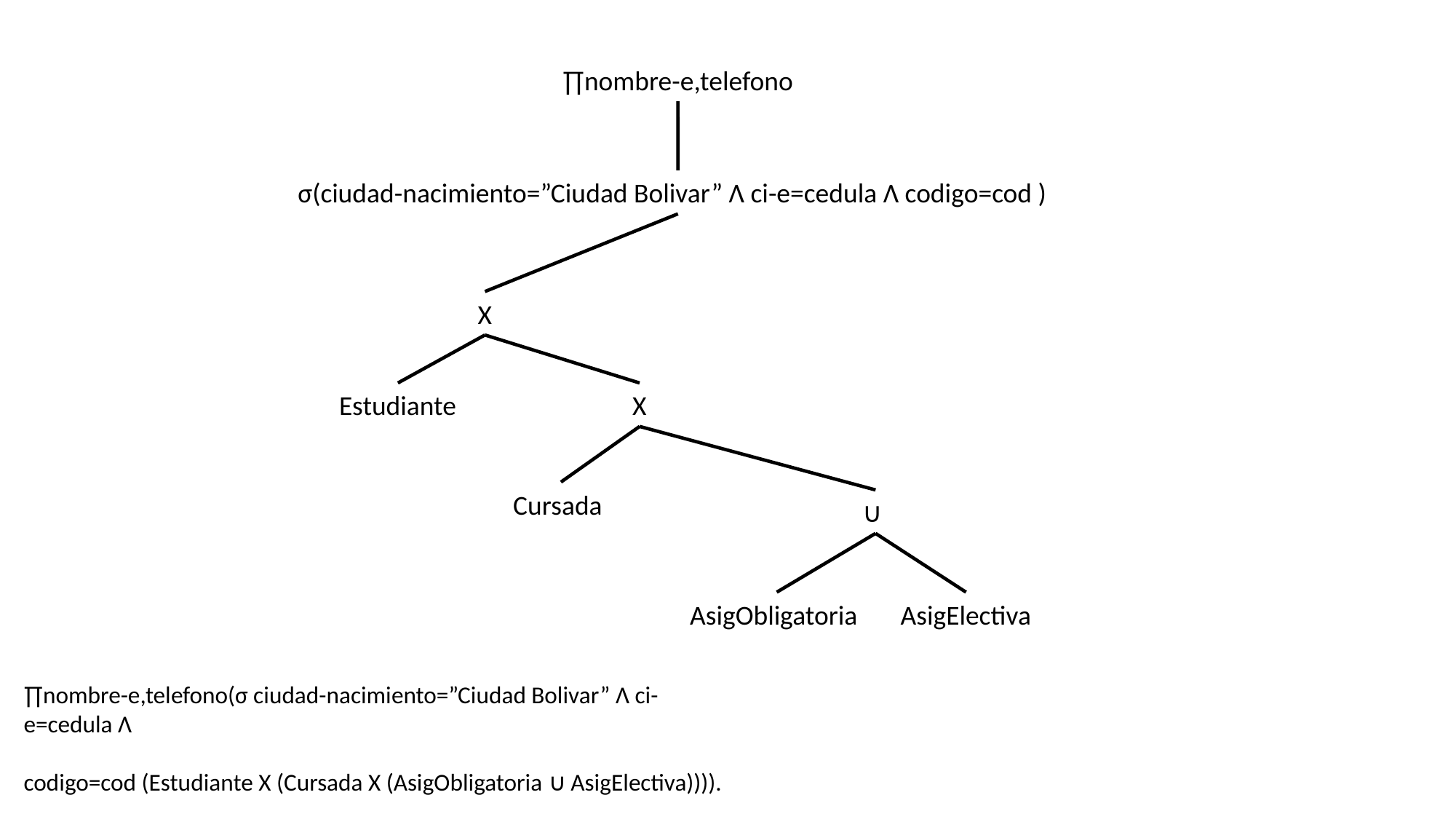

∏nombre-e,telefono
σ(ciudad-nacimiento=”Ciudad Bolivar” Λ ci-e=cedula Λ codigo=cod )
X
Estudiante
X
Cursada
∪
AsigObligatoria
AsigElectiva
∏nombre-e,telefono(σ ciudad-nacimiento=”Ciudad Bolivar” Λ ci-e=cedula Λ

codigo=cod (Estudiante X (Cursada X (AsigObligatoria ∪ AsigElectiva)))).